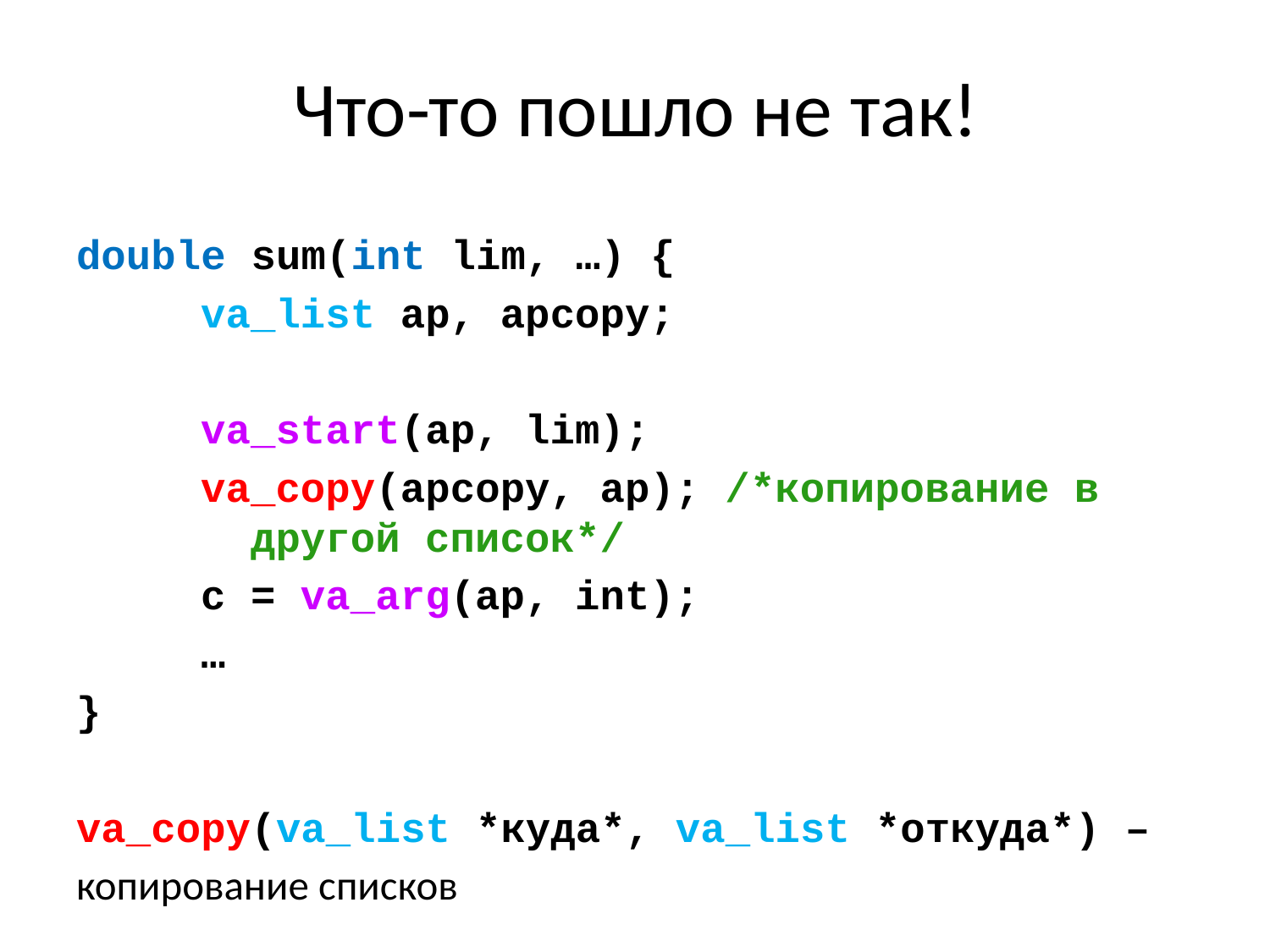

# Что-то пошло не так!
double sum(int lim, …) {
	va_list ap, apcopy;

	va_start(ap, lim);
	va_copy(apcopy, ap); /*копирование в 					  другой список*/
	с = va_arg(ap, int);
	…
}

va_copy(va_list *куда*, va_list *откуда*) –
копирование списков